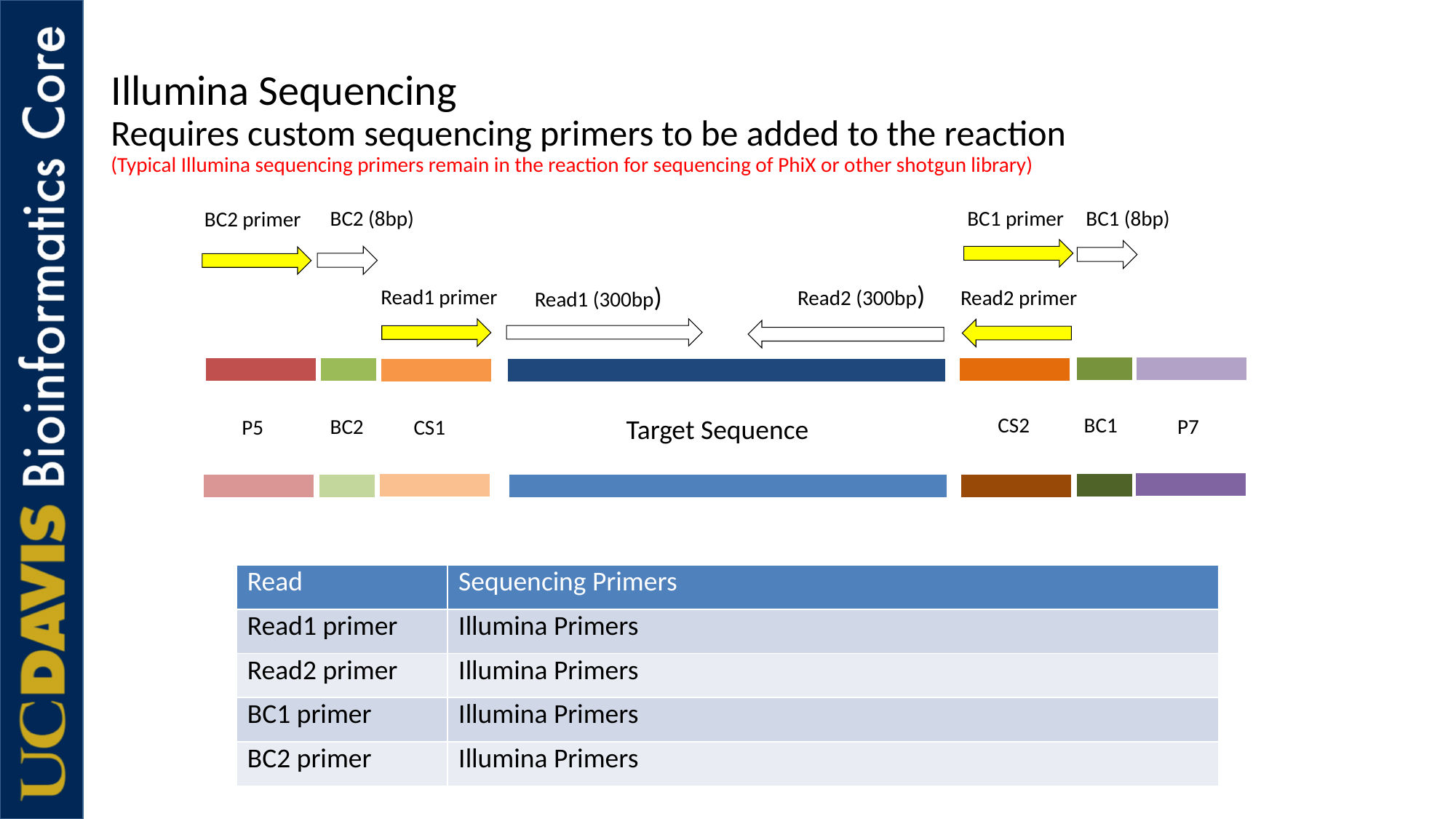

# Illumina Sequencing Requires custom sequencing primers to be added to the reaction (Typical Illumina sequencing primers remain in the reaction for sequencing of PhiX or other shotgun library)
BC1 (8bp)
BC1 primer
BC2 (8bp)
BC2 primer

Read2 (300bp)
Read1 (300bp)
Read1 primer
Read2 primer

CS2
Target Sequence
BC1
P7
BC2
P5
CS1

| Read | Sequencing Primers |
| --- | --- |
| Read1 primer | Illumina Primers |
| Read2 primer | Illumina Primers |
| BC1 primer | Illumina Primers |
| BC2 primer | Illumina Primers |